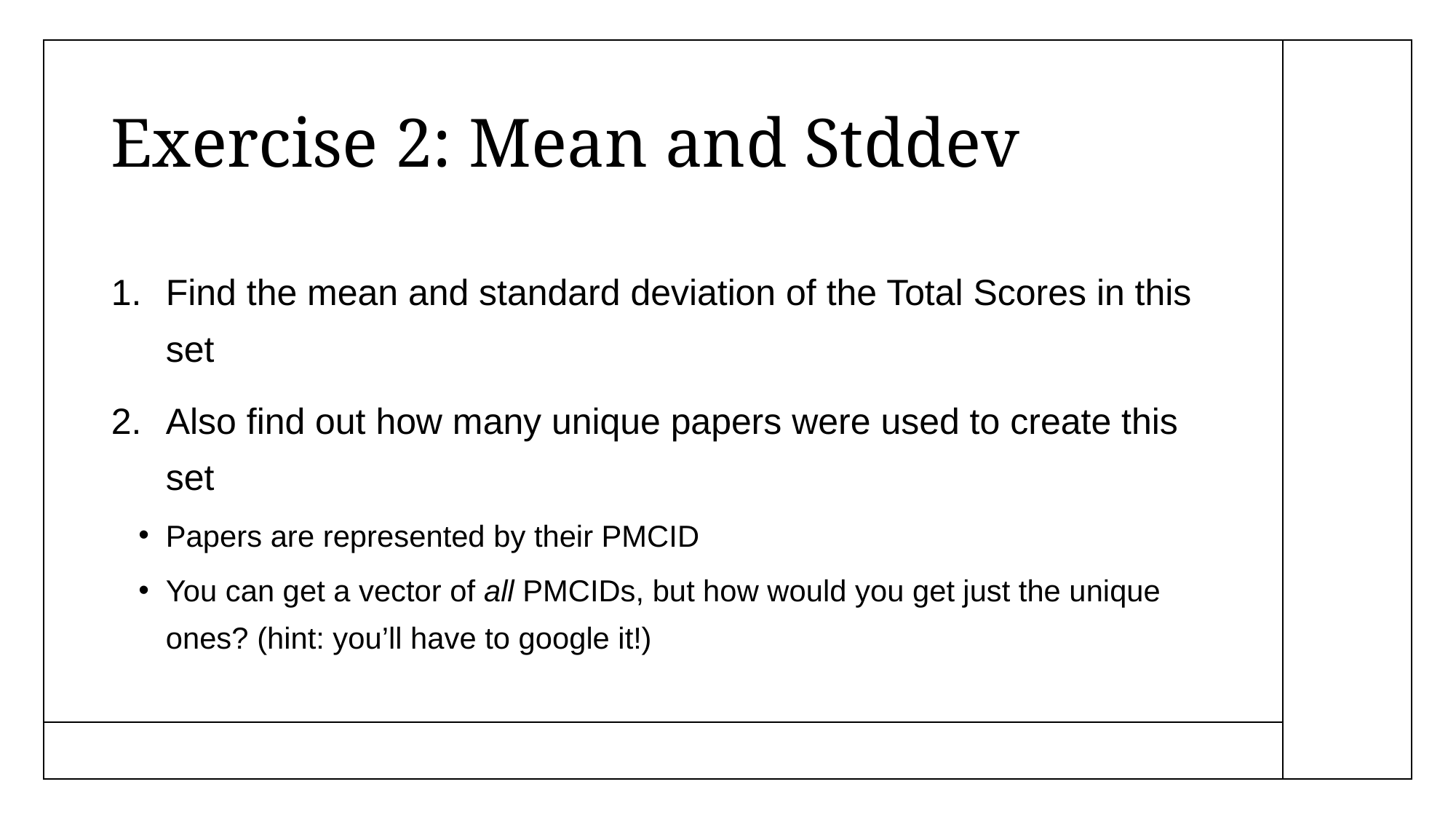

# Exercise 2: Mean and Stddev
Find the mean and standard deviation of the Total Scores in this set
Also find out how many unique papers were used to create this set
Papers are represented by their PMCID
You can get a vector of all PMCIDs, but how would you get just the unique ones? (hint: you’ll have to google it!)